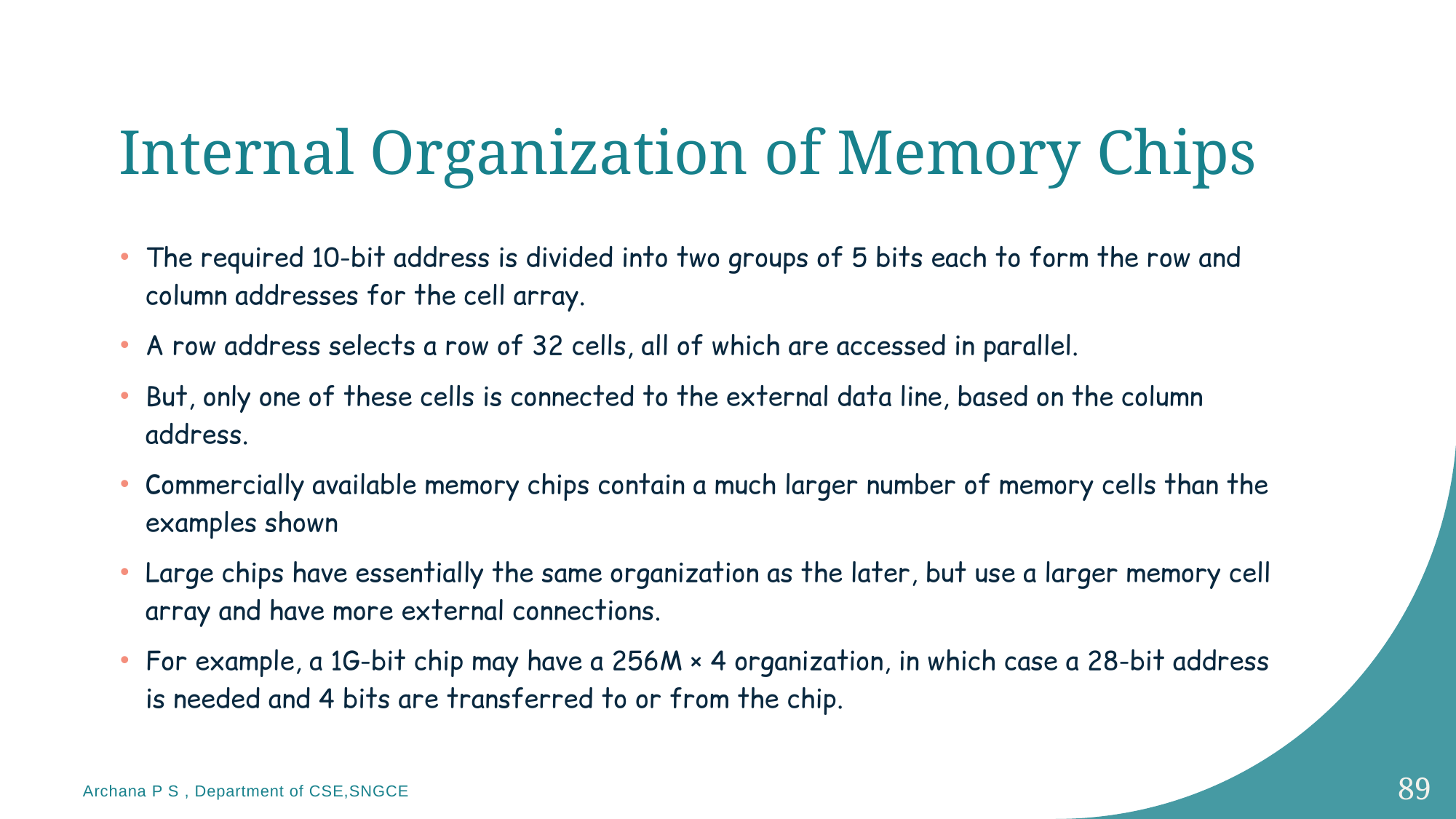

# Internal Organization of Memory Chips
The required 10-bit address is divided into two groups of 5 bits each to form the row and column addresses for the cell array.
A row address selects a row of 32 cells, all of which are accessed in parallel.
But, only one of these cells is connected to the external data line, based on the column address.
Commercially available memory chips contain a much larger number of memory cells than the examples shown
Large chips have essentially the same organization as the later, but use a larger memory cell array and have more external connections.
For example, a 1G-bit chip may have a 256M × 4 organization, in which case a 28-bit address is needed and 4 bits are transferred to or from the chip.
89
Archana P S , Department of CSE,SNGCE